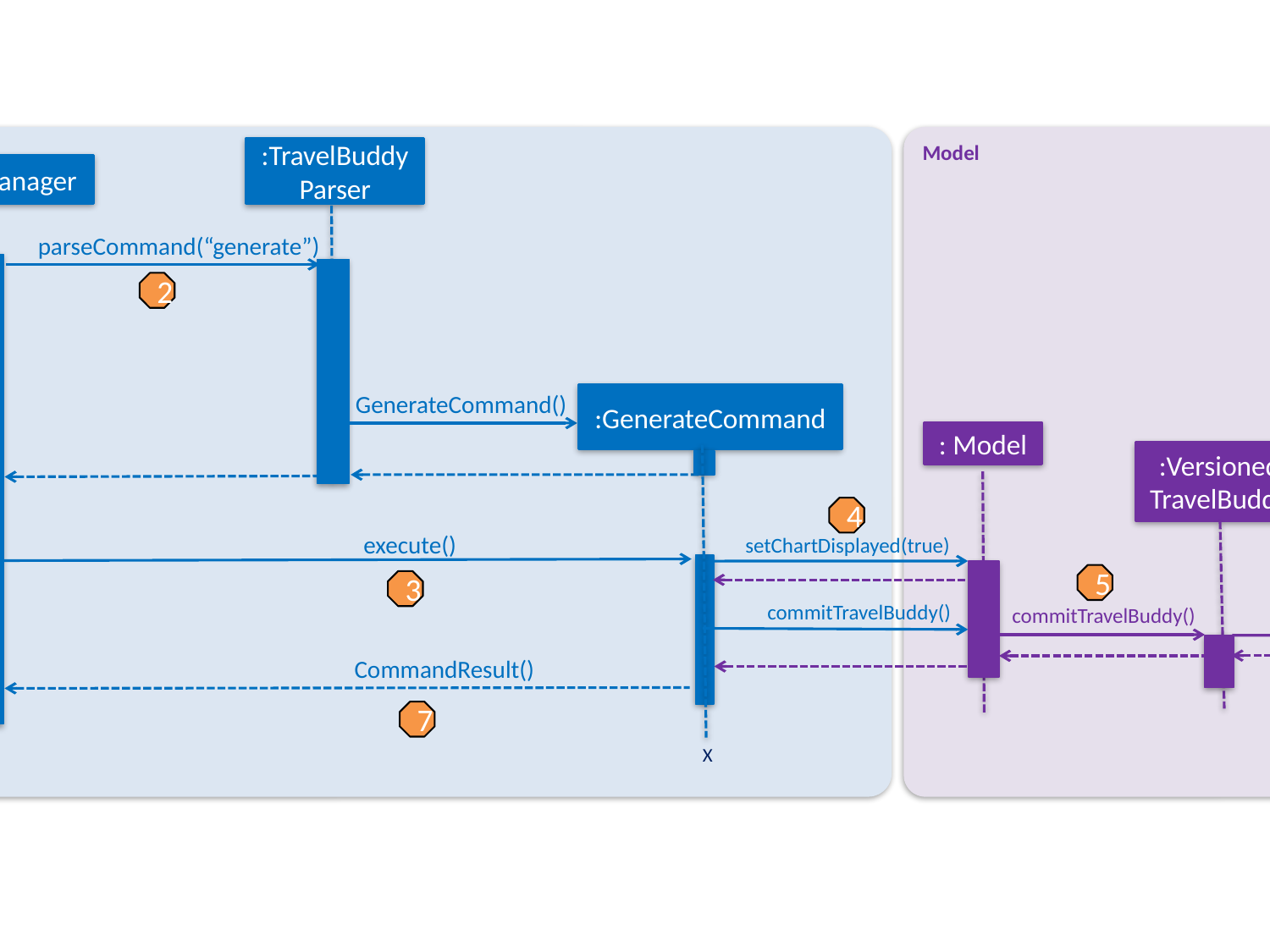

Model
Logic
:TravelBuddyParser
:LogicManager
execute(“generate”)
parseCommand(“generate”)

1
2
:GenerateCommand
GenerateCommand()
: Model
:Versioned TravelBuddy

:ChartBook
4
execute()
setChartDisplayed(true)

5
6
3
commitTravelBuddy()
commitTravelBuddy()
commitCharts()

CommandResult()
result
7
X